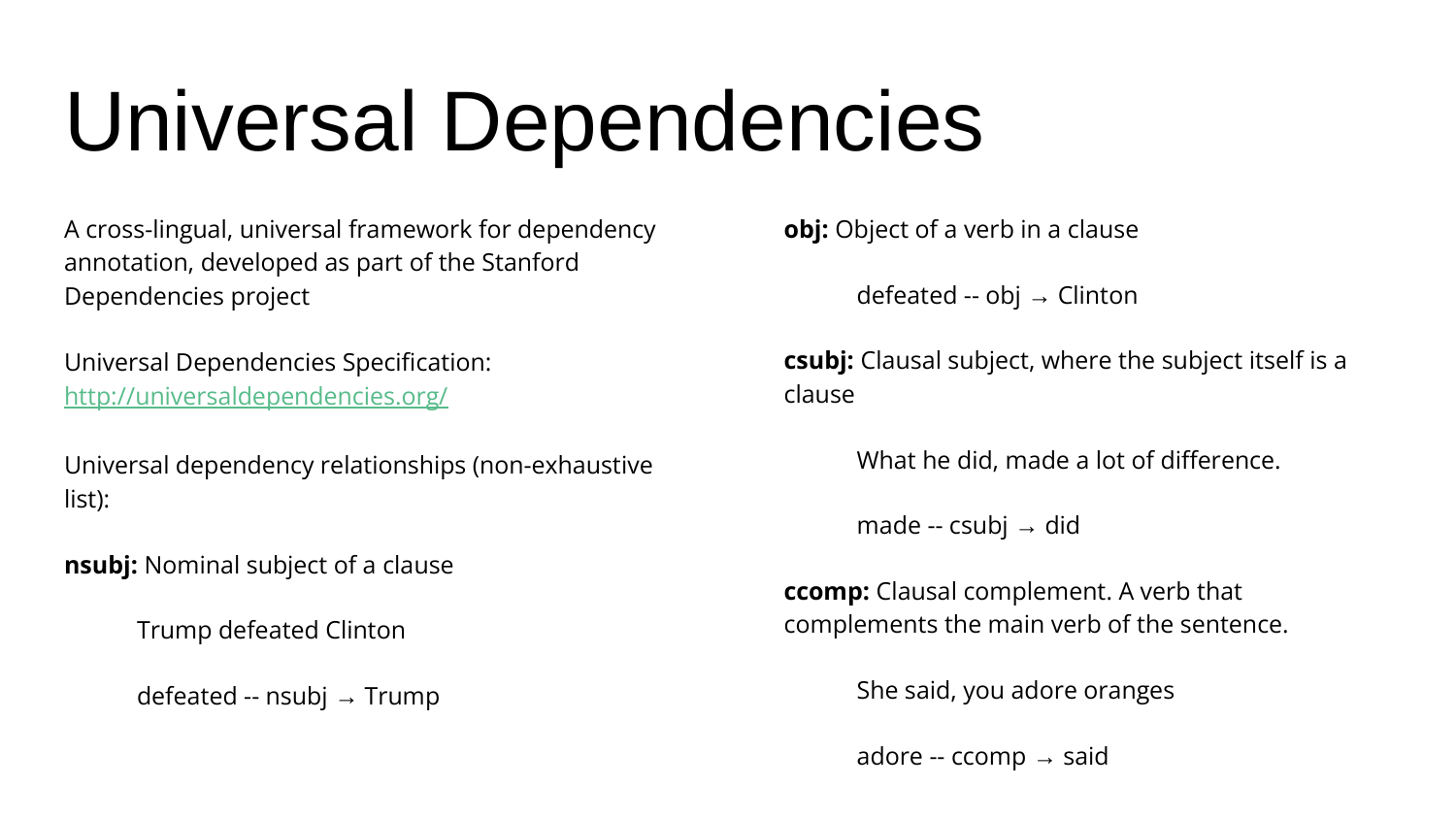

# Universal Dependencies
A cross-lingual, universal framework for dependency annotation, developed as part of the Stanford Dependencies project
Universal Dependencies Specification: http://universaldependencies.org/
Universal dependency relationships (non-exhaustive list):
nsubj: Nominal subject of a clause
Trump defeated Clinton
defeated -- nsubj → Trump

obj: Object of a verb in a clause
defeated -- obj → Clinton
csubj: Clausal subject, where the subject itself is a clause
What he did, made a lot of difference.
made -- csubj → did
ccomp: Clausal complement. A verb that complements the main verb of the sentence.
She said, you adore oranges
adore -- ccomp → said